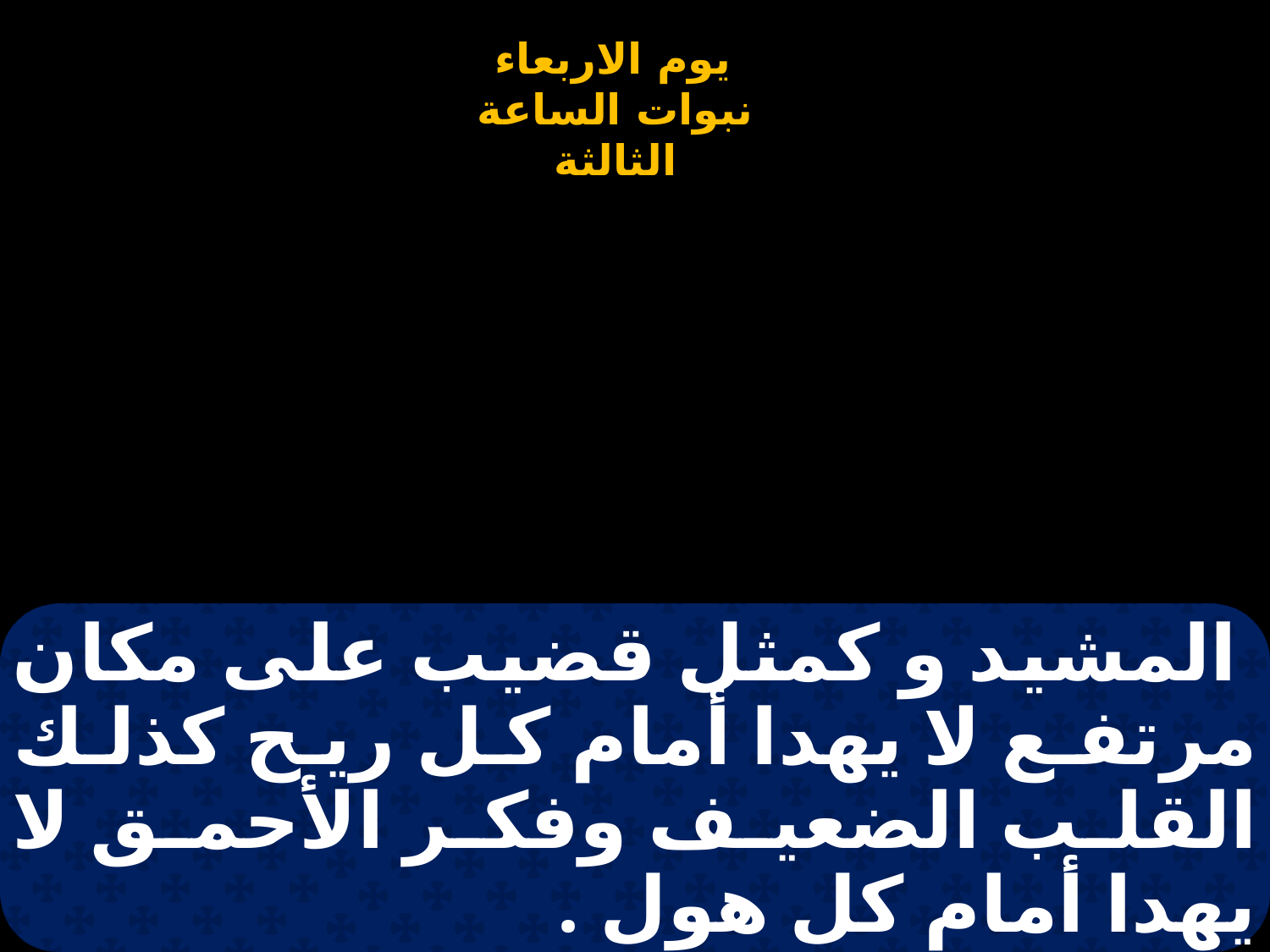

# المشيد و كمثل قضيب على مكان مرتفع لا يهدا أمام كل ريح كذلك القلب الضعيف وفكر الأحمق لا يهدا أمام كل هول .